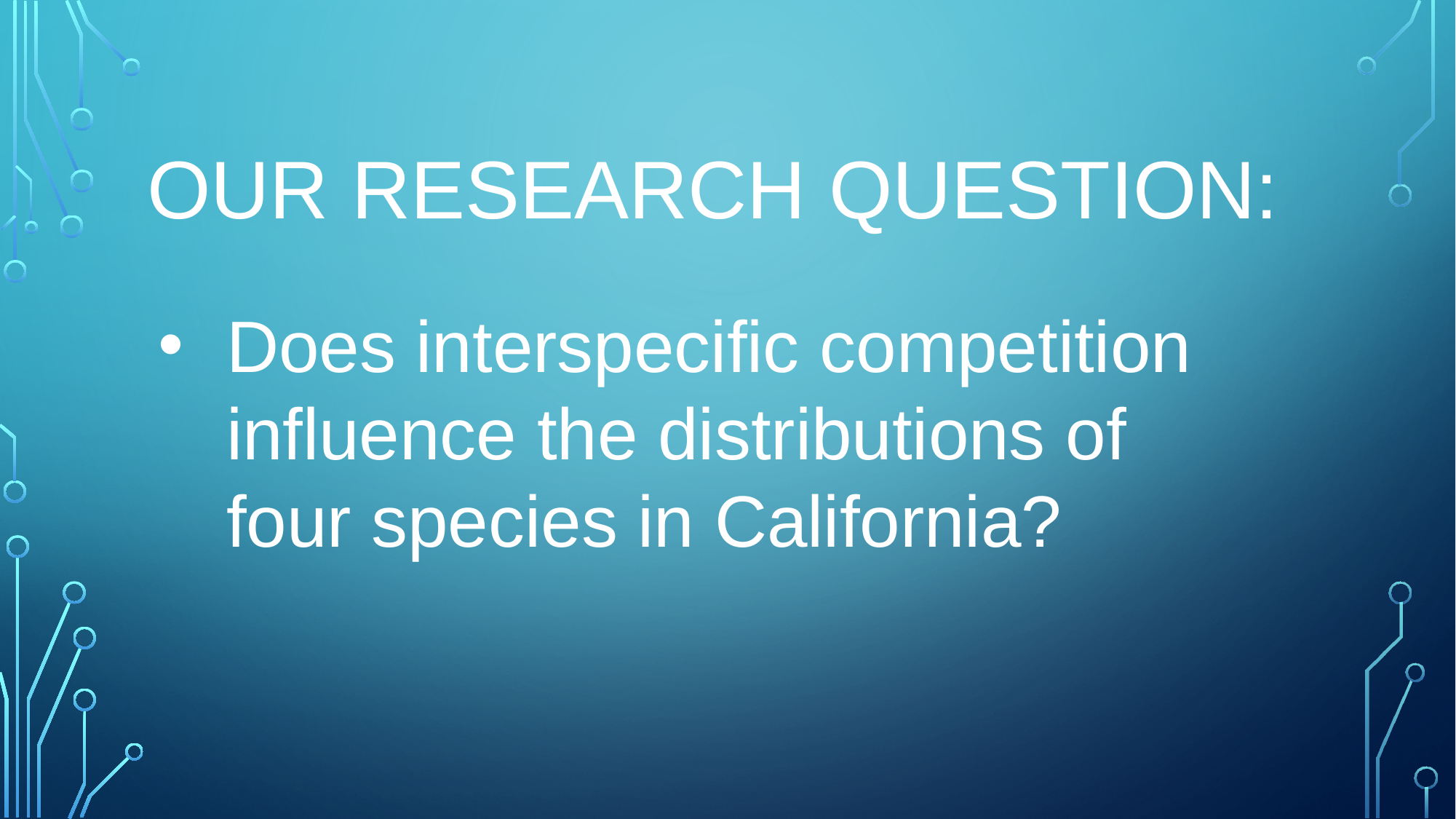

# Our Research question:
Does interspecific competition influence the distributions of four species in California?